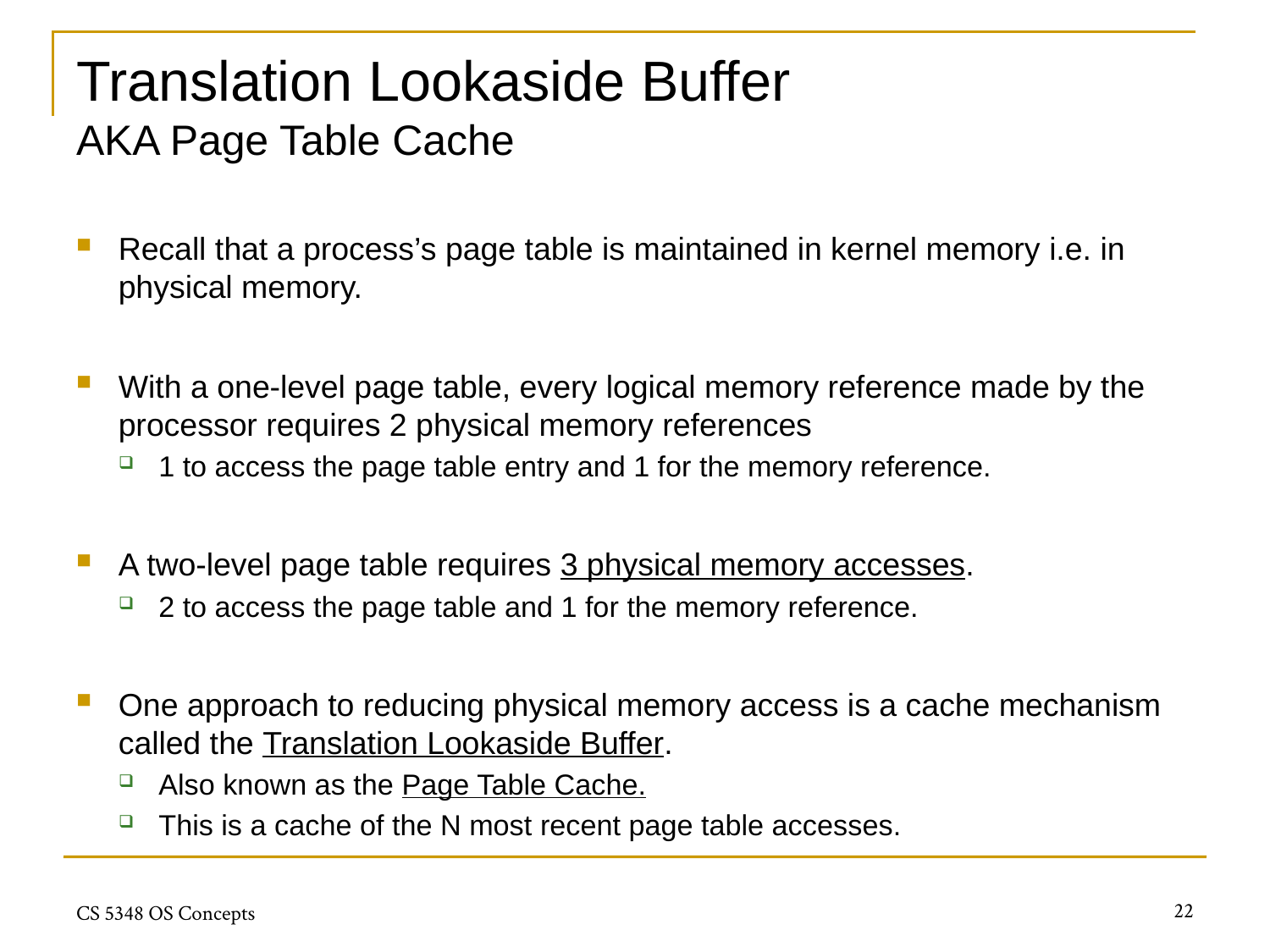

# Translation Lookaside Buffer AKA Page Table Cache
Recall that a process’s page table is maintained in kernel memory i.e. in physical memory.

With a one-level page table, every logical memory reference made by the processor requires 2 physical memory references
1 to access the page table entry and 1 for the memory reference.

A two-level page table requires 3 physical memory accesses.
2 to access the page table and 1 for the memory reference.

One approach to reducing physical memory access is a cache mechanism called the Translation Lookaside Buffer.
Also known as the Page Table Cache.
This is a cache of the N most recent page table accesses.
22
CS 5348 OS Concepts